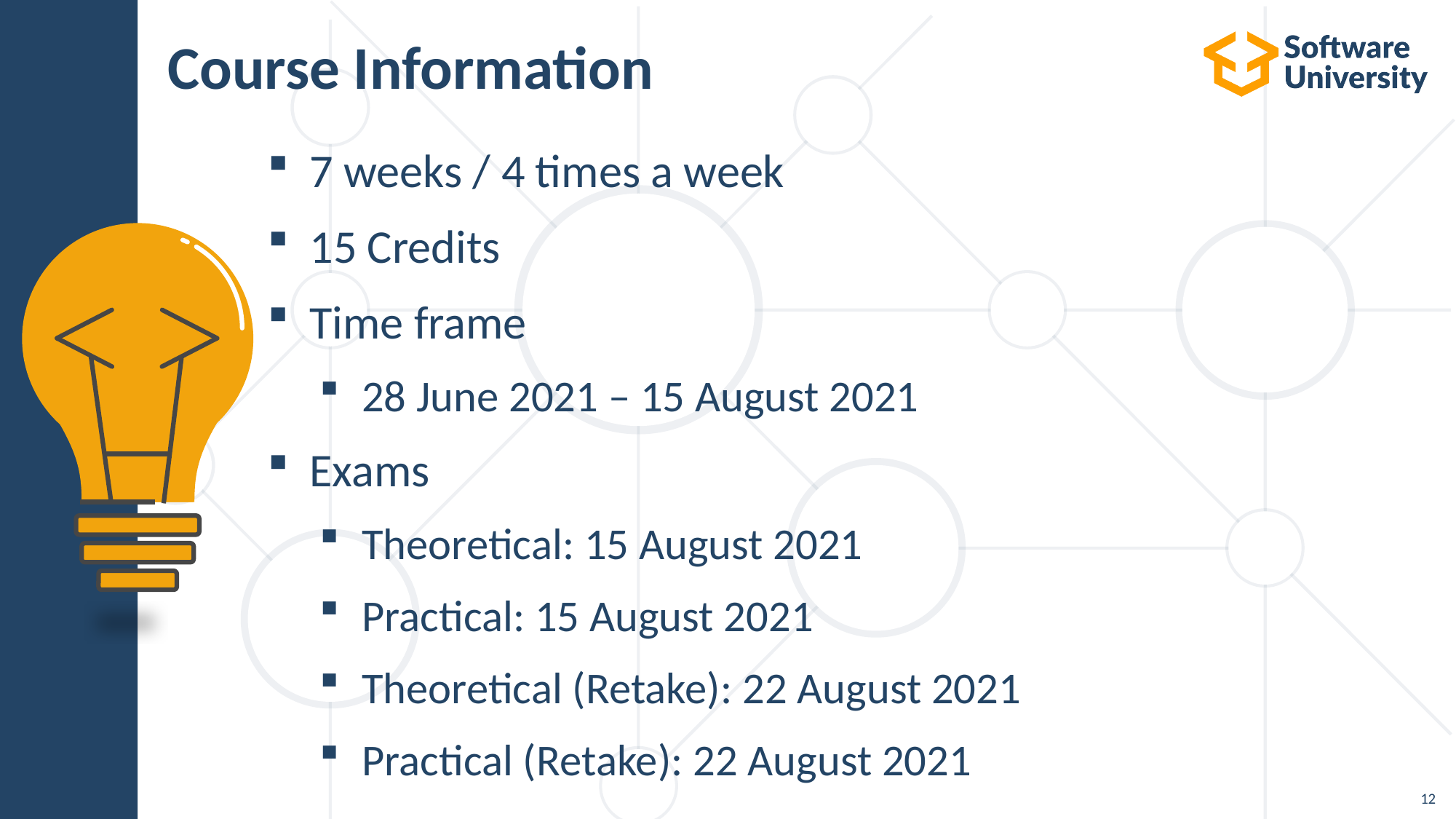

# Course Information
7 weeks / 4 times a week
15 Credits
Time frame
28 June 2021 – 15 August 2021
Exams
Theoretical: 15 August 2021
Practical: 15 August 2021
Theoretical (Retake): 22 August 2021
Practical (Retake): 22 August 2021
12